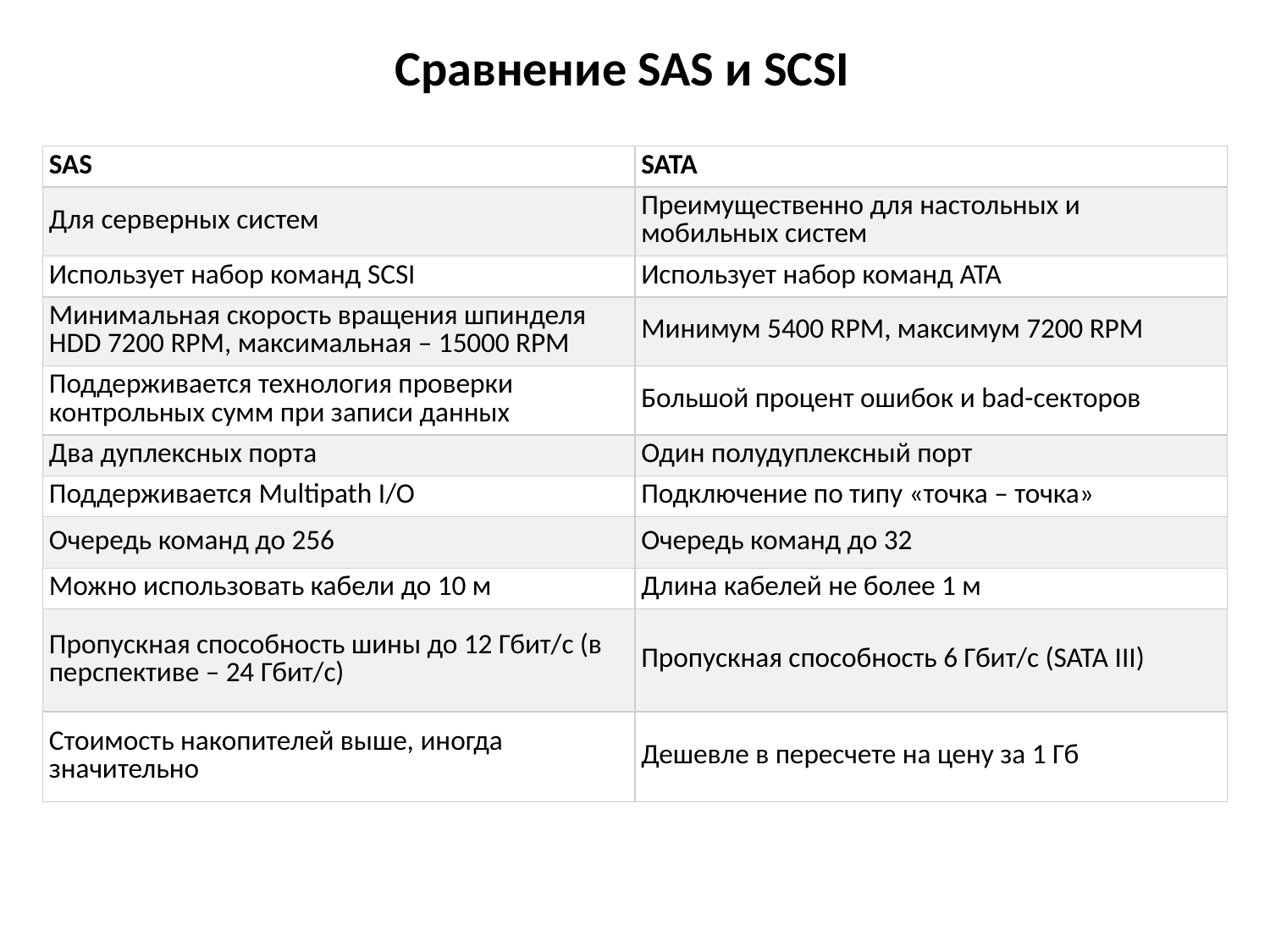

# Сравнение SAS и SCSI
| SAS | SATA |
| --- | --- |
| Для серверных систем | Преимущественно для настольных и мобильных систем |
| Использует набор команд SCSI | Использует набор команд ATA |
| Минимальная скорость вращения шпинделя HDD 7200 RPM, максимальная – 15000 RPM | Минимум 5400 RPM, максимум 7200 RPM |
| Поддерживается технология проверки контрольных сумм при записи данных | Большой процент ошибок и bad-секторов |
| Два дуплексных порта | Один полудуплексный порт |
| Поддерживается Multipath I/O | Подключение по типу «точка – точка» |
| Очередь команд до 256 | Очередь команд до 32 |
| Можно использовать кабели до 10 м | Длина кабелей не более 1 м |
| Пропускная способность шины до 12 Гбит/с (в перспективе – 24 Гбит/с) | Пропускная способность 6 Гбит/с (SATA III) |
| Стоимость накопителей выше, иногда значительно | Дешевле в пересчете на цену за 1 Гб |